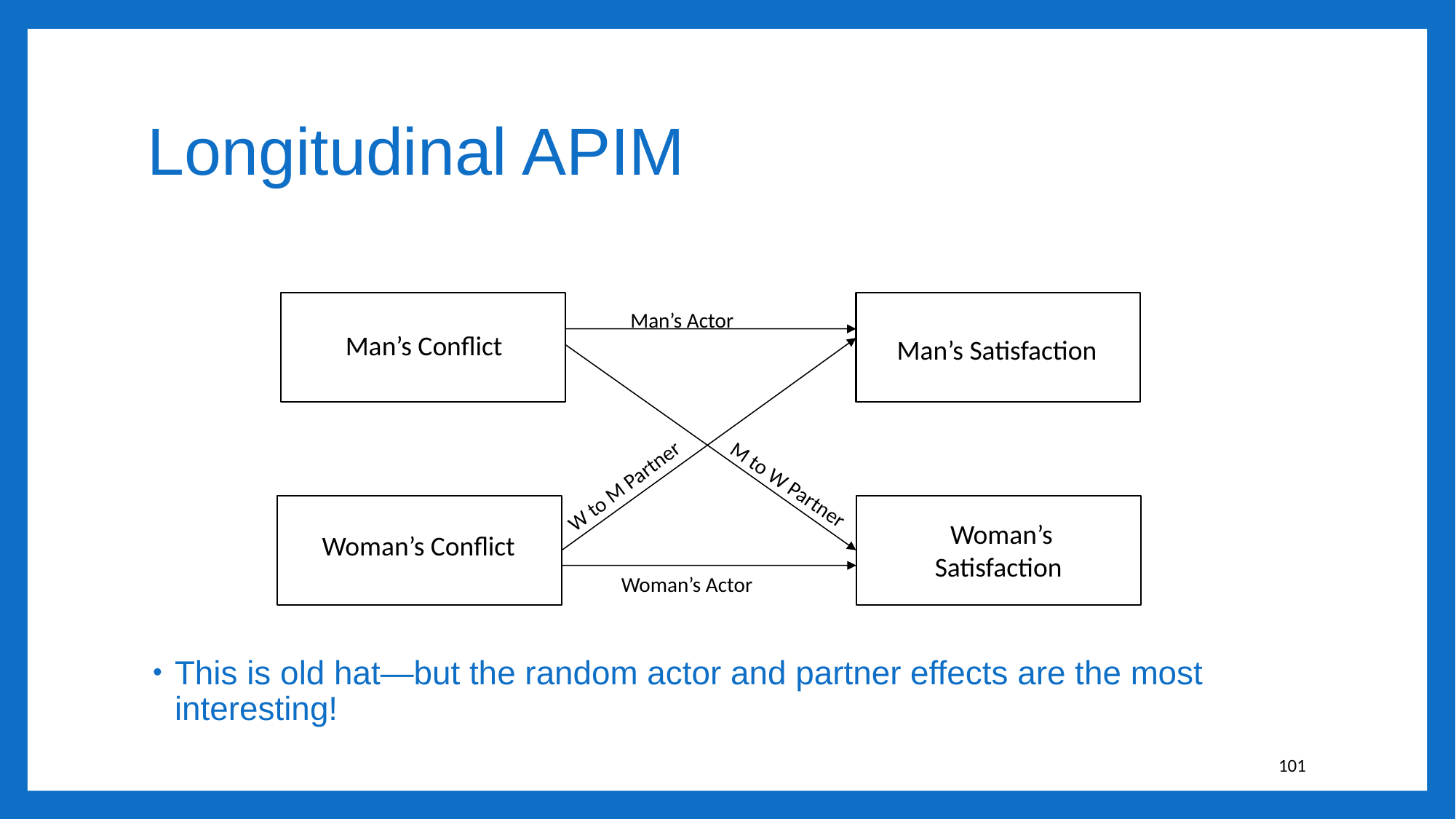

# Longitudinal APIM

This is old hat—but the random actor and partner effects are the most interesting!

Man’s Actor
Man’s Conflict
Man’s Satisfaction

W to M Partner

M to W Partner

Woman’s Satisfaction
Woman’s Conflict

Woman’s Actor
101